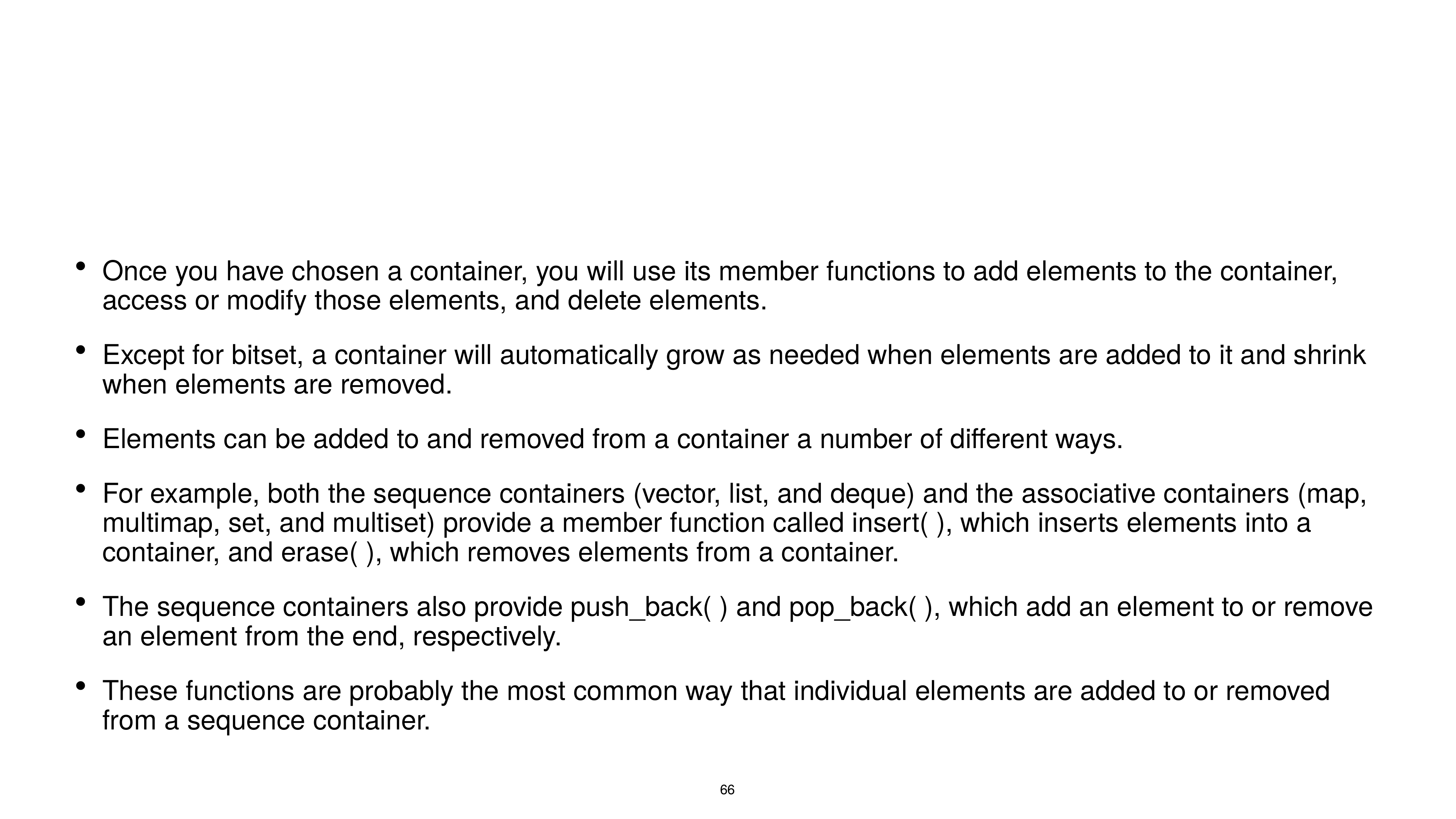

#

Once you have chosen a container, you will use its member functions to add elements to the container, access or modify those elements, and delete elements.
Except for bitset, a container will automatically grow as needed when elements are added to it and shrink when elements are removed.
Elements can be added to and removed from a container a number of different ways.
For example, both the sequence containers (vector, list, and deque) and the associative containers (map, multimap, set, and multiset) provide a member function called insert( ), which inserts elements into a container, and erase( ), which removes elements from a container.
The sequence containers also provide push_back( ) and pop_back( ), which add an element to or remove an element from the end, respectively.
These functions are probably the most common way that individual elements are added to or removed from a sequence container.
66